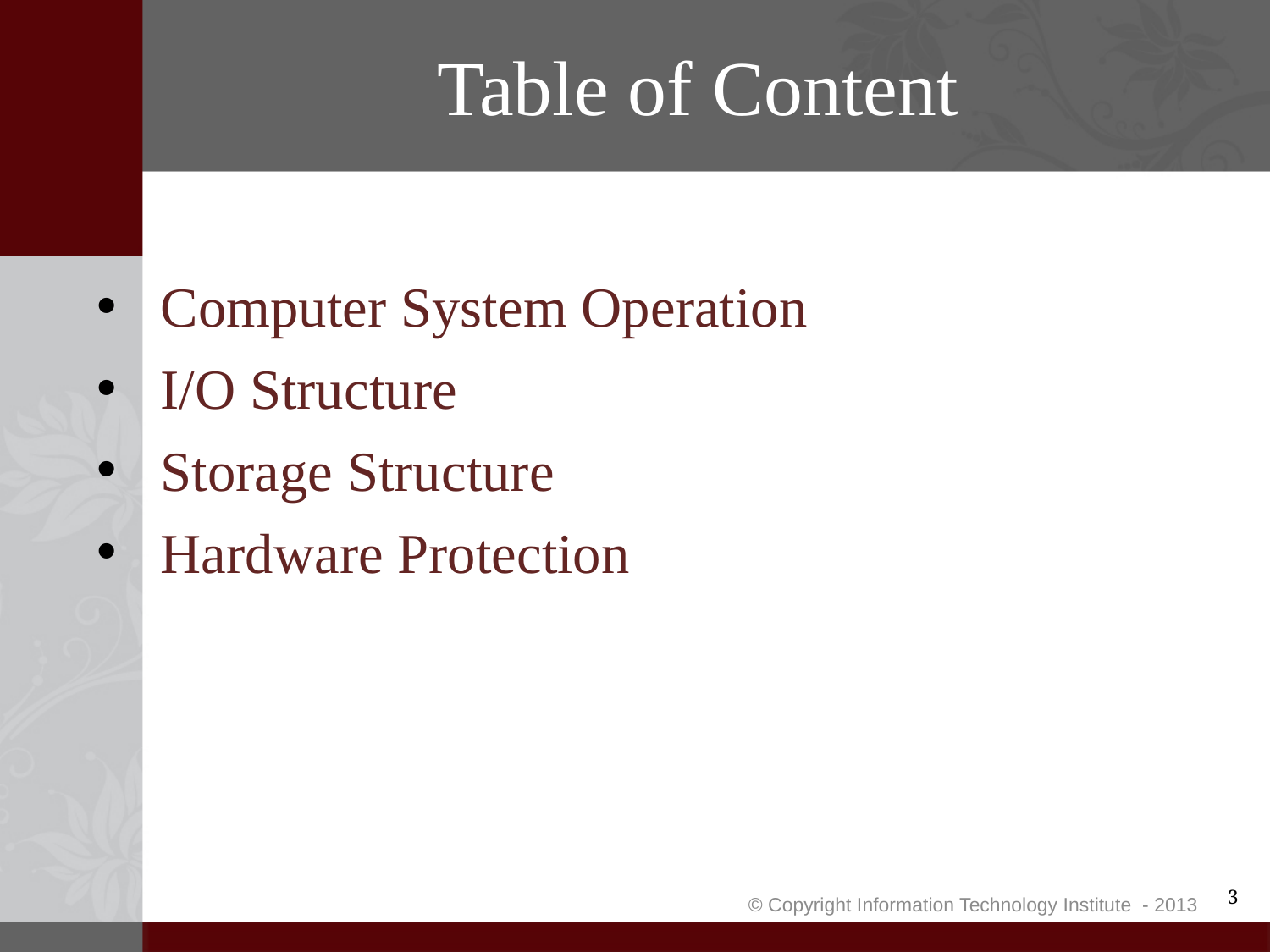

# Table of Content
Computer System Operation
I/O Structure
Storage Structure
Hardware Protection